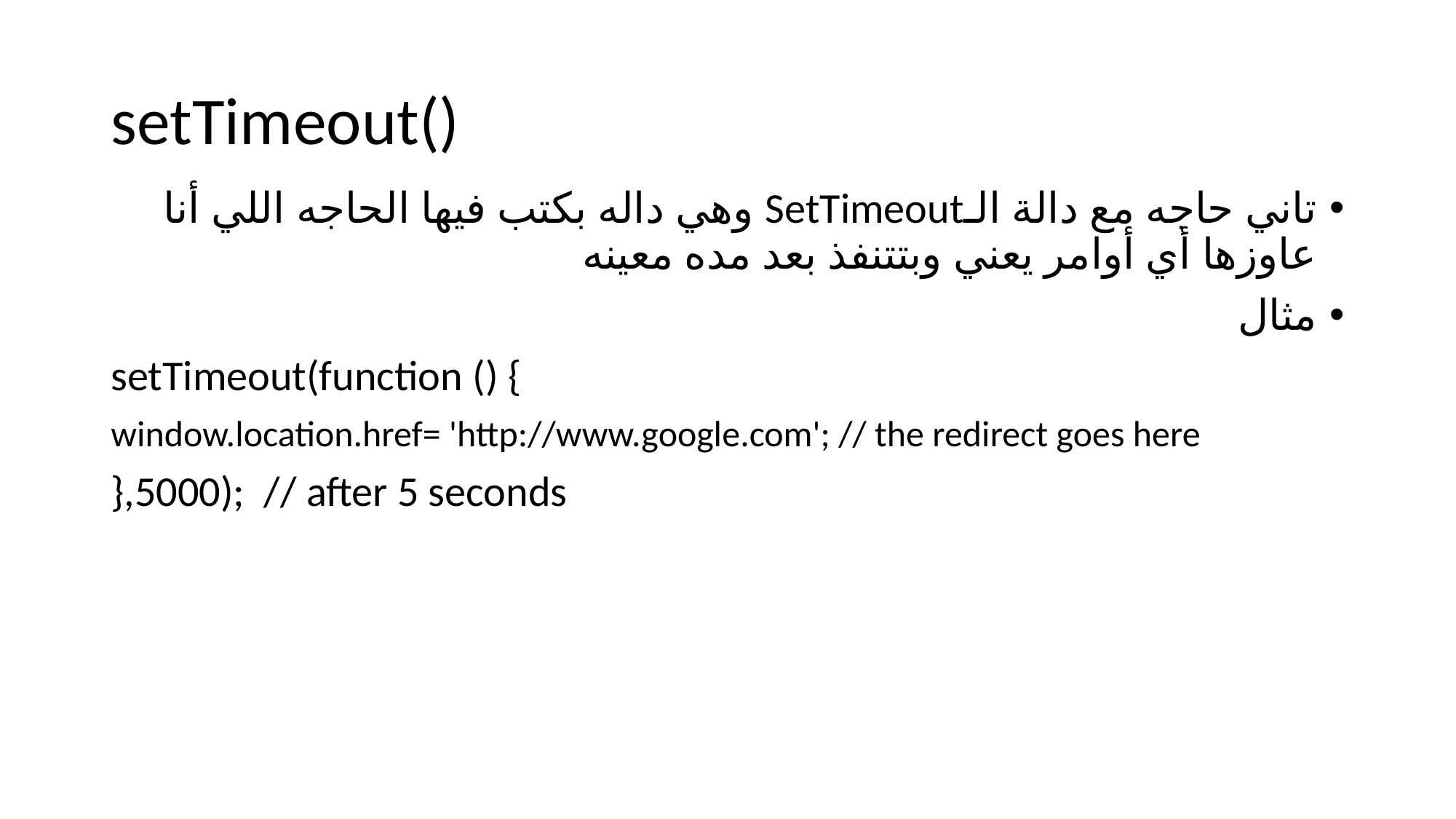

# setTimeout()
تاني حاجه مع دالة الـSetTimeout وهي داله بكتب فيها الحاجه اللي أنا عاوزها أي أوامر يعني وبتتنفذ بعد مده معينه
مثال
setTimeout(function () {
window.location.href= 'http://www.google.com'; // the redirect goes here
},5000);  // after 5 seconds